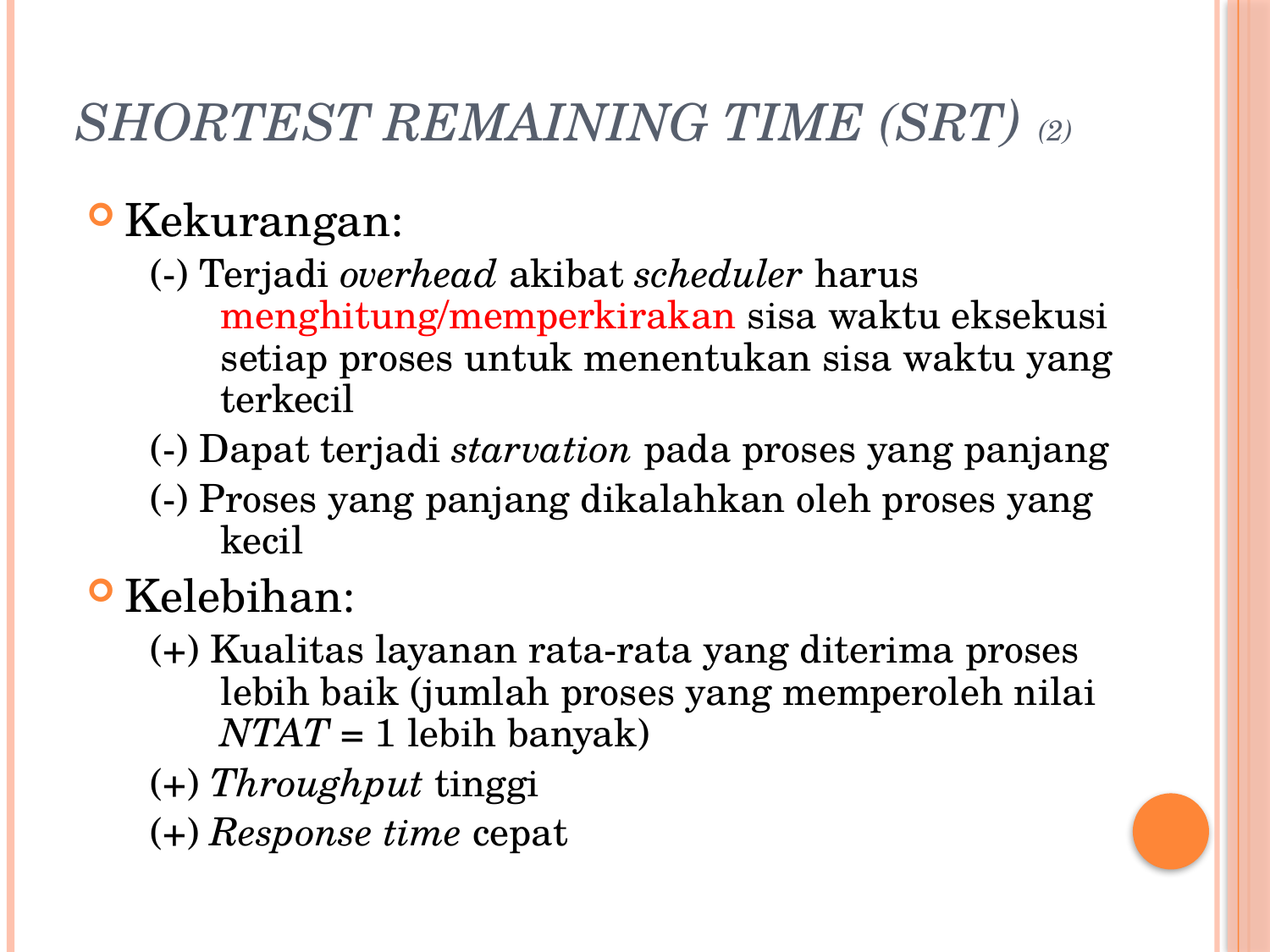

# Shortest Remaining Time (SRT) (2)
Kekurangan:
(-) Terjadi overhead akibat scheduler harus menghitung/memperkirakan sisa waktu eksekusi setiap proses untuk menentukan sisa waktu yang terkecil
(-) Dapat terjadi starvation pada proses yang panjang
(-) Proses yang panjang dikalahkan oleh proses yang kecil
Kelebihan:
(+) Kualitas layanan rata-rata yang diterima proses lebih baik (jumlah proses yang memperoleh nilai NTAT = 1 lebih banyak)
(+) Throughput tinggi
(+) Response time cepat